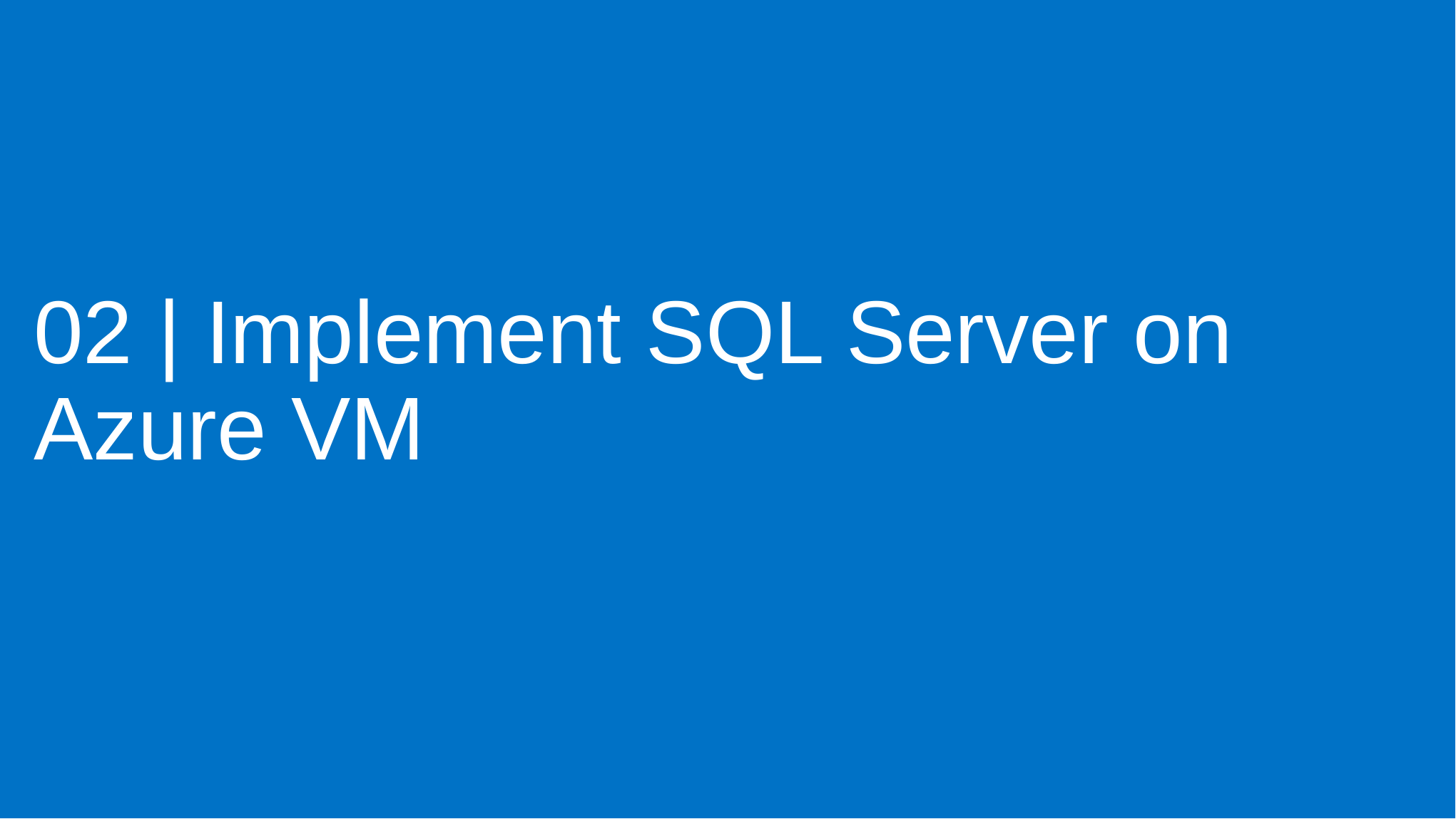

02 | Implement SQL Server on Azure VM